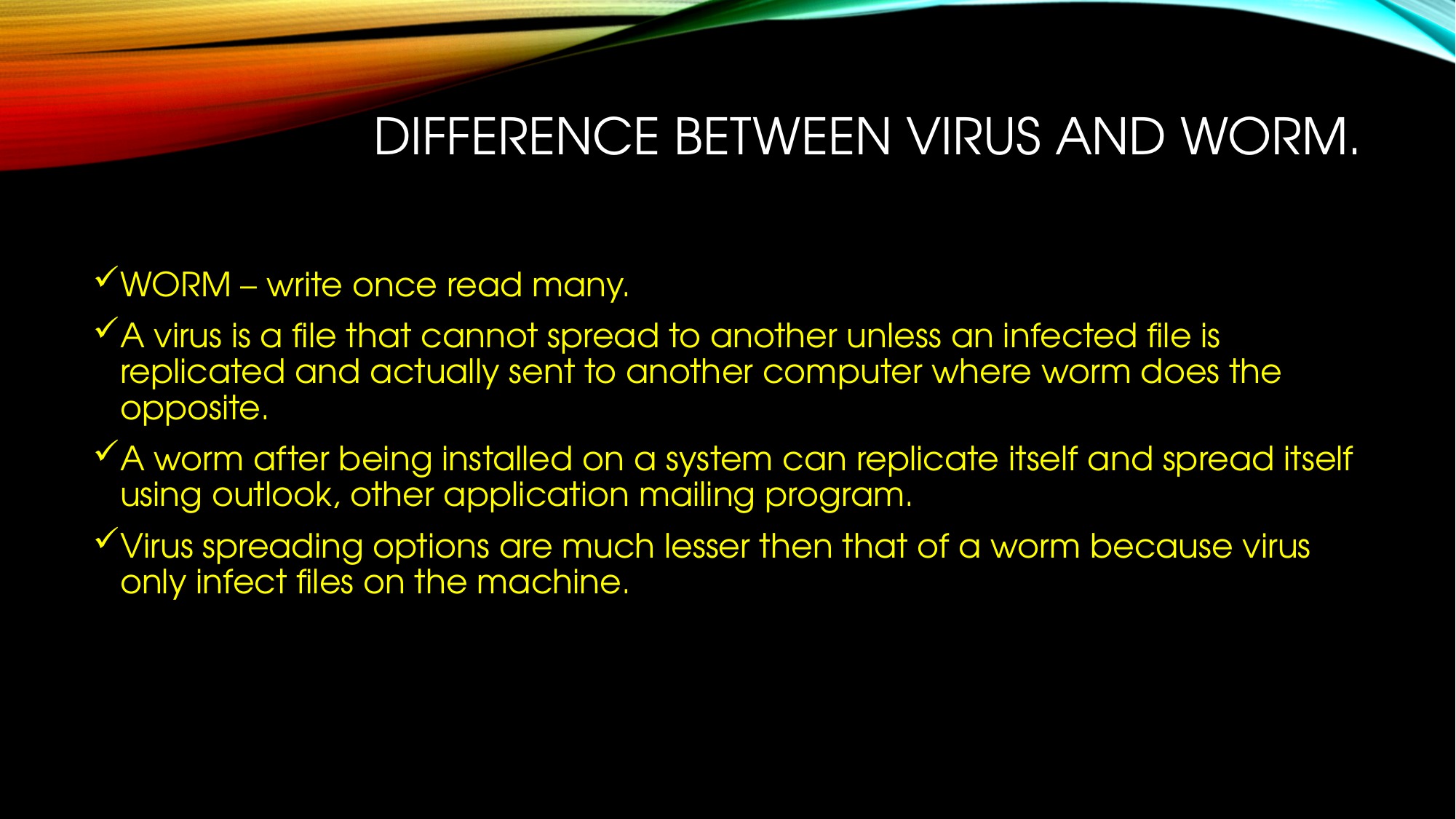

# Difference between virus and worm.
WORM – write once read many.
A virus is a file that cannot spread to another unless an infected file is replicated and actually sent to another computer where worm does the opposite.
A worm after being installed on a system can replicate itself and spread itself using outlook, other application mailing program.
Virus spreading options are much lesser then that of a worm because virus only infect files on the machine.